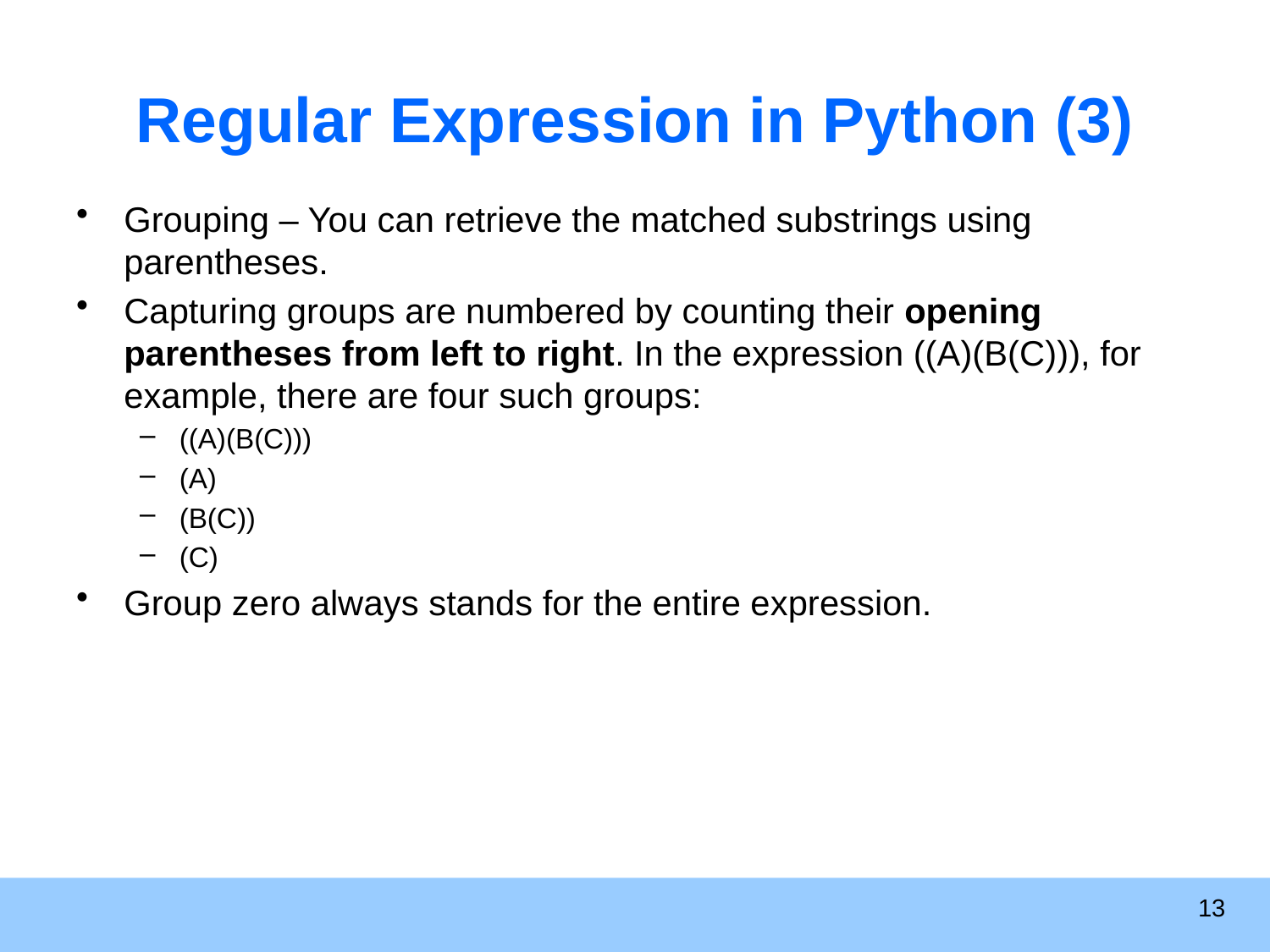

# Regular Expression in Python (3)
Grouping – You can retrieve the matched substrings using parentheses.
Capturing groups are numbered by counting their opening parentheses from left to right. In the expression ((A)(B(C))), for example, there are four such groups:
((A)(B(C)))
(A)
(B(C))
(C)
Group zero always stands for the entire expression.

13